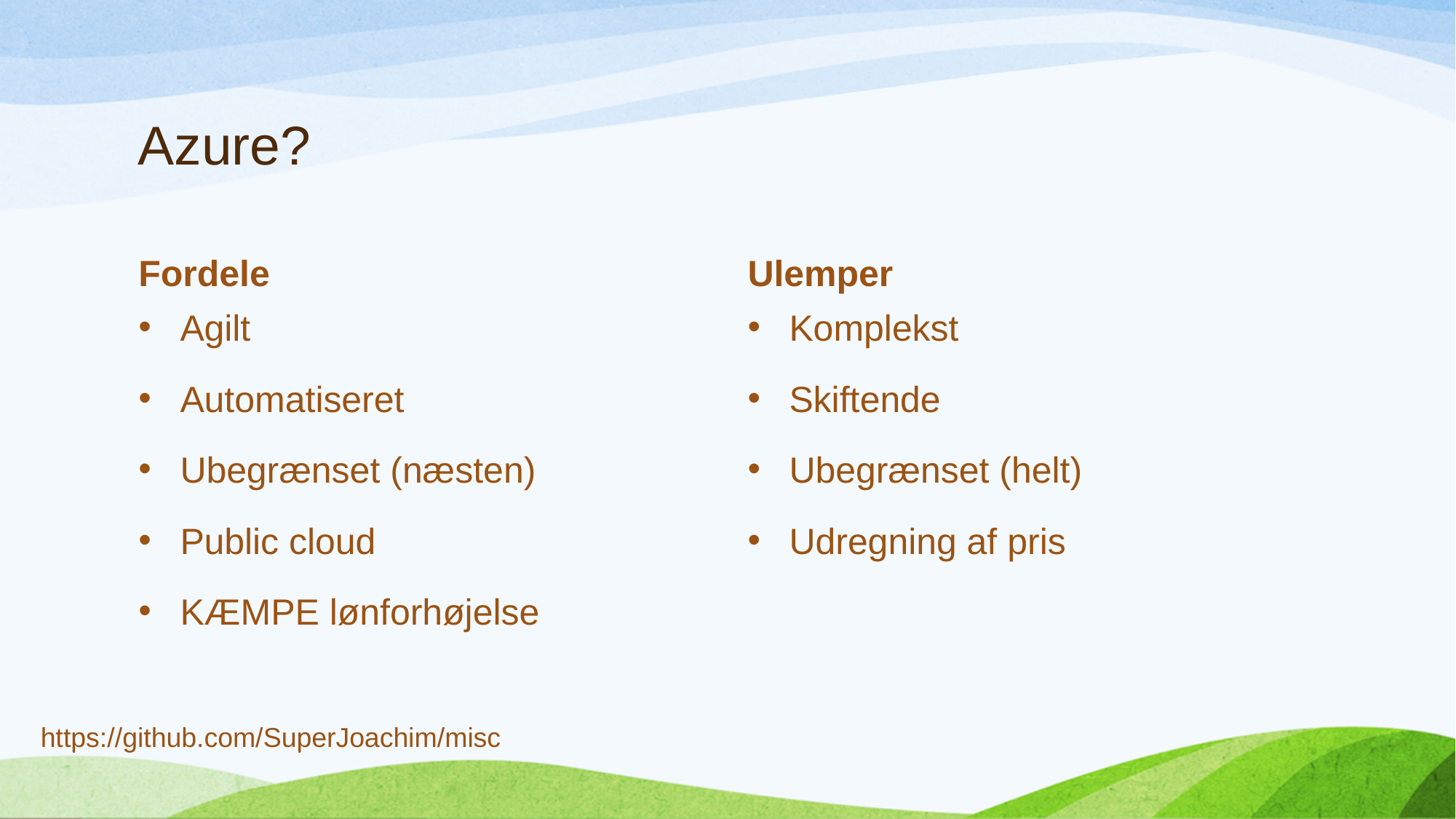

# Azure?
Fordele
Ulemper
Agilt
Automatiseret
Ubegrænset (næsten)
Public cloud
KÆMPE lønforhøjelse

Komplekst
Skiftende
Ubegrænset (helt)
Udregning af pris
https://github.com/SuperJoachim/misc